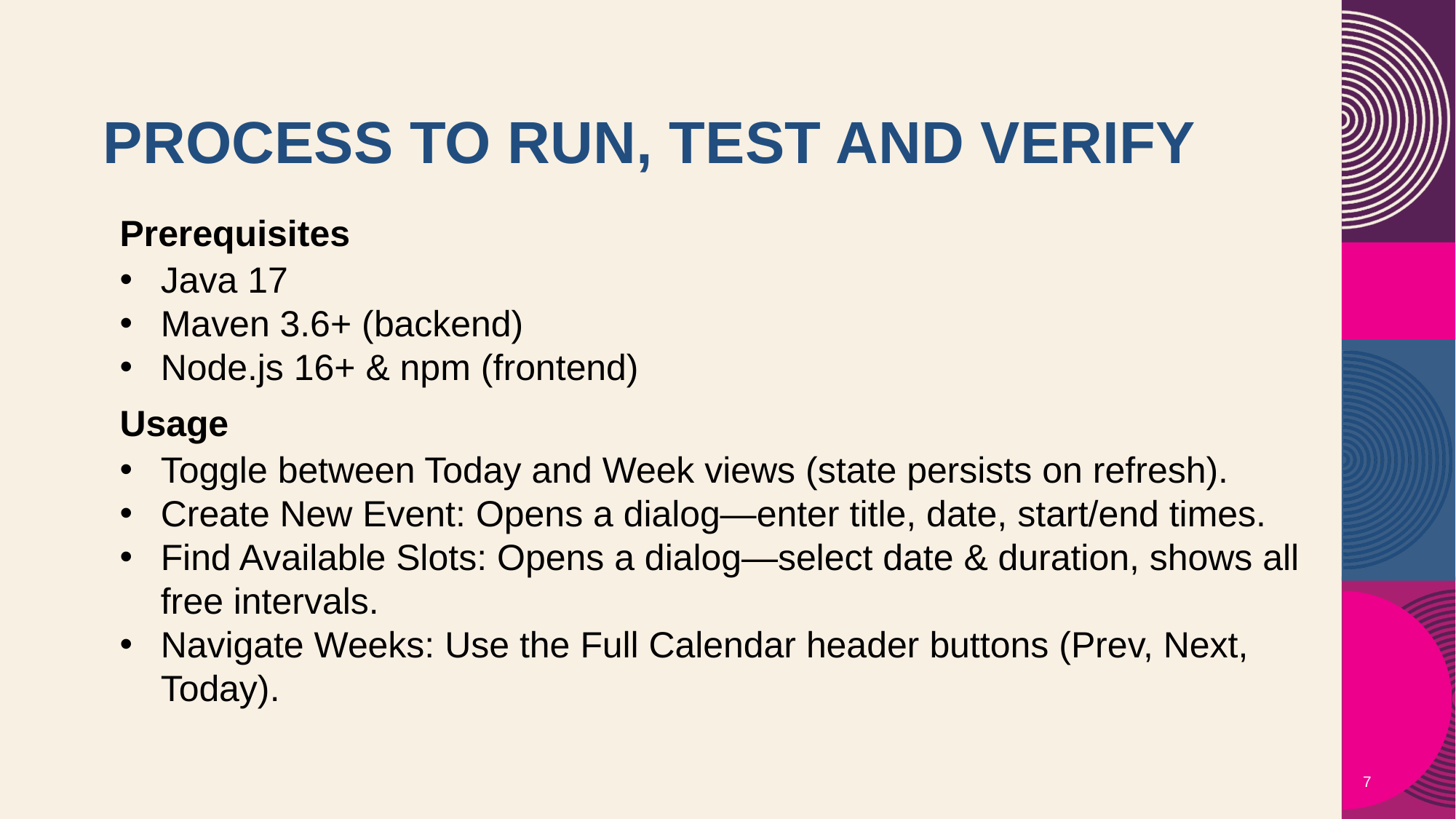

# Process to run, test and verify
Prerequisites
Java 17
Maven 3.6+ (backend)
Node.js 16+ & npm (frontend)
Usage
Toggle between Today and Week views (state persists on refresh).
Create New Event: Opens a dialog—enter title, date, start/end times.
Find Available Slots: Opens a dialog—select date & duration, shows all free intervals.
Navigate Weeks: Use the Full Calendar header buttons (Prev, Next, Today).

7